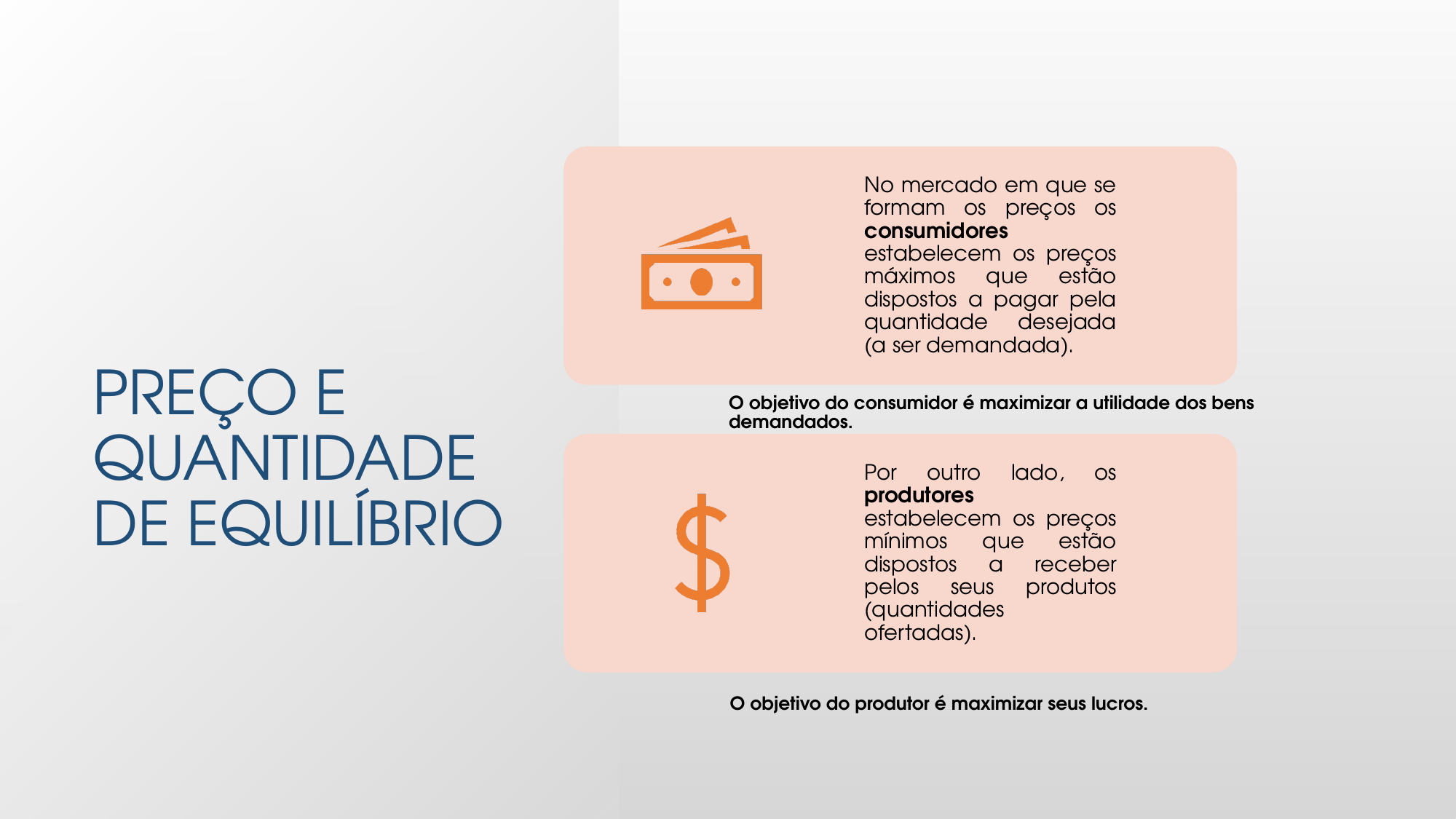

# Preço e quantidade de equilíbrio
No mercado em que se formam os preços os consumidores estabelecem os preços máximos que estão dispostos a pagar pela quantidade desejada (a ser demandada).
O objetivo do consumidor é maximizar a utilidade dos bens demandados.
Por outro lado, os produtores  estabelecem os preços mínimos que estão dispostos a receber pelos seus produtos (quantidades ofertadas).
O objetivo do produtor é maximizar seus lucros.